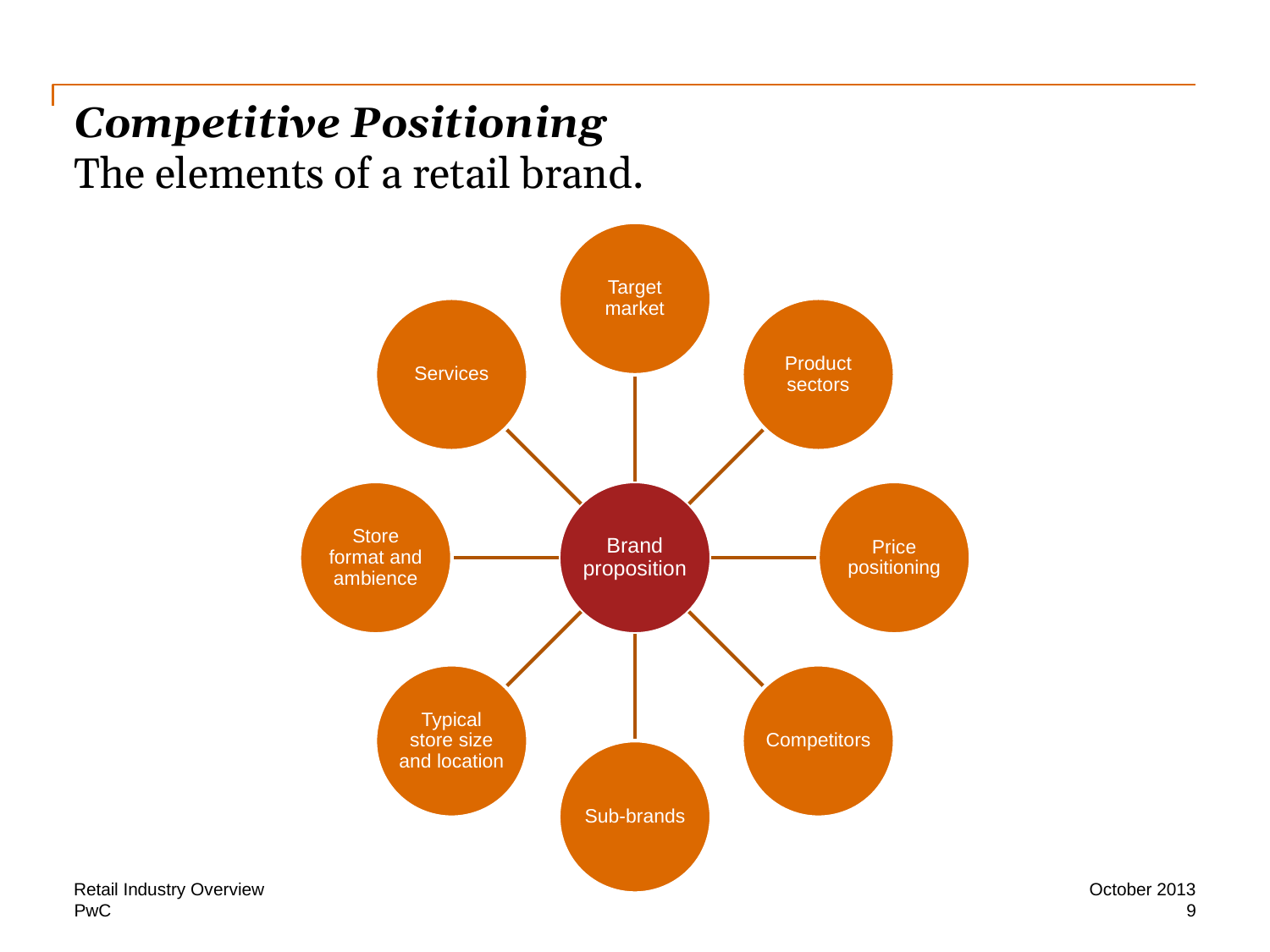

# Competitive Positioning The elements of a retail brand.
Brand proposition

Target market

Product sectors

Price positioning

Competitors

Sub-brands

Typical store size and location

Store format and ambience

Services
Retail Industry Overview
October 2013
9